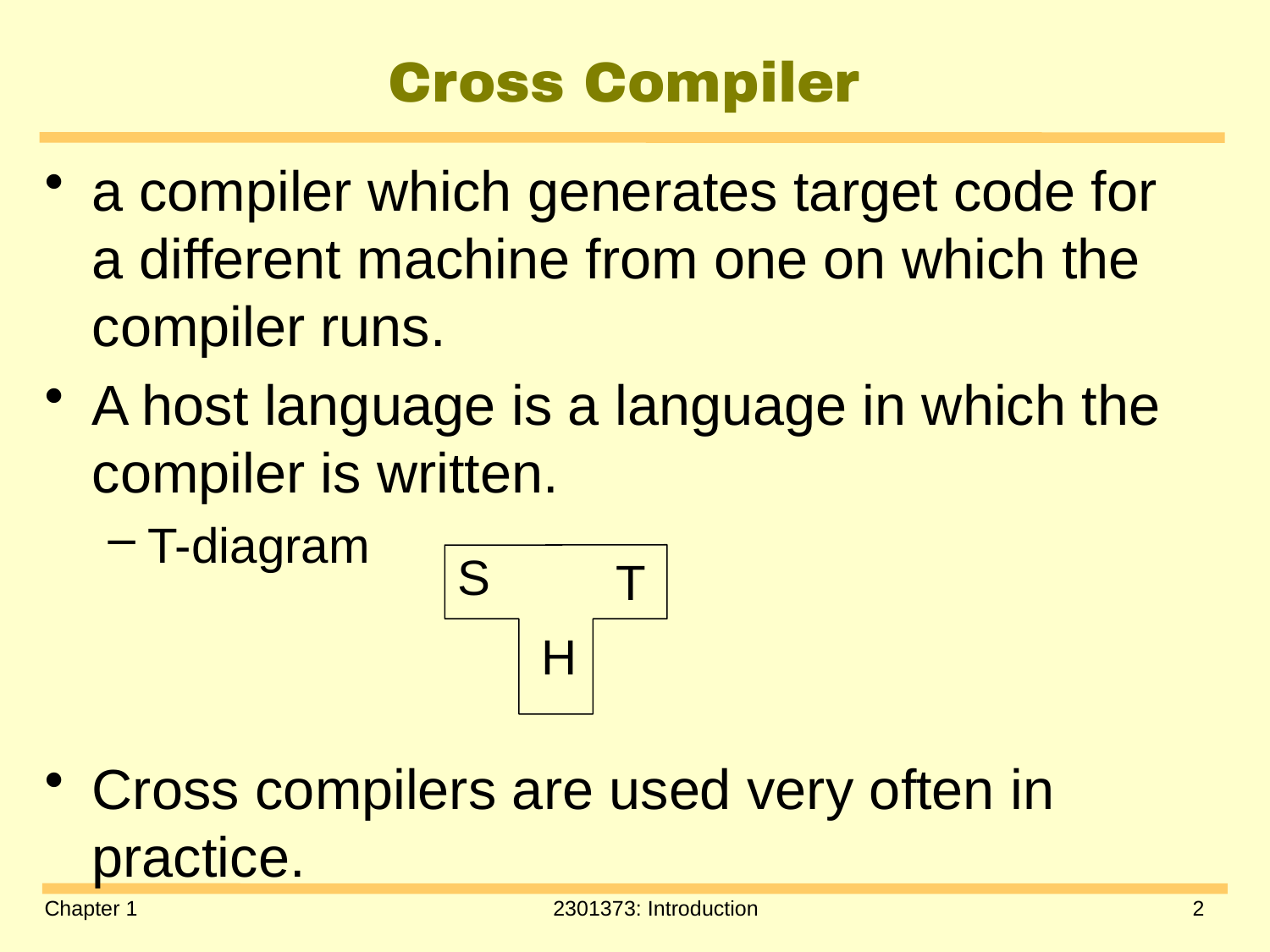

# Cross Compiler
a compiler which generates target code for a different machine from one on which the compiler runs.
A host language is a language in which the compiler is written.
T-diagram

Cross compilers are used very often in practice.

S

T
H
Chapter 1
2301373: Introduction
2